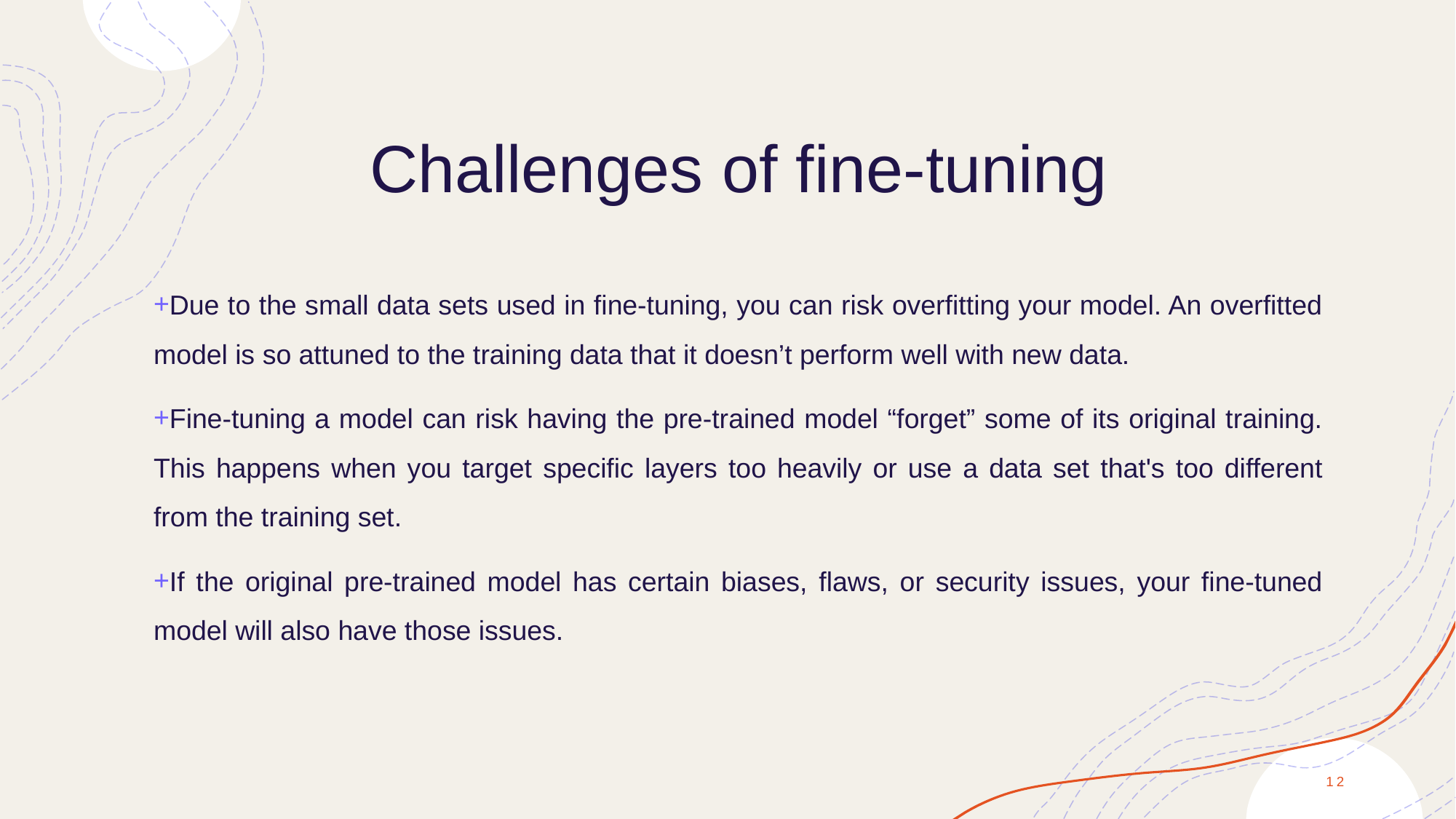

# Challenges of fine-tuning
Due to the small data sets used in fine-tuning, you can risk overfitting your model. An overfitted model is so attuned to the training data that it doesn’t perform well with new data.
Fine-tuning a model can risk having the pre-trained model “forget” some of its original training. This happens when you target specific layers too heavily or use a data set that's too different from the training set.
If the original pre-trained model has certain biases, flaws, or security issues, your fine-tuned model will also have those issues.

12